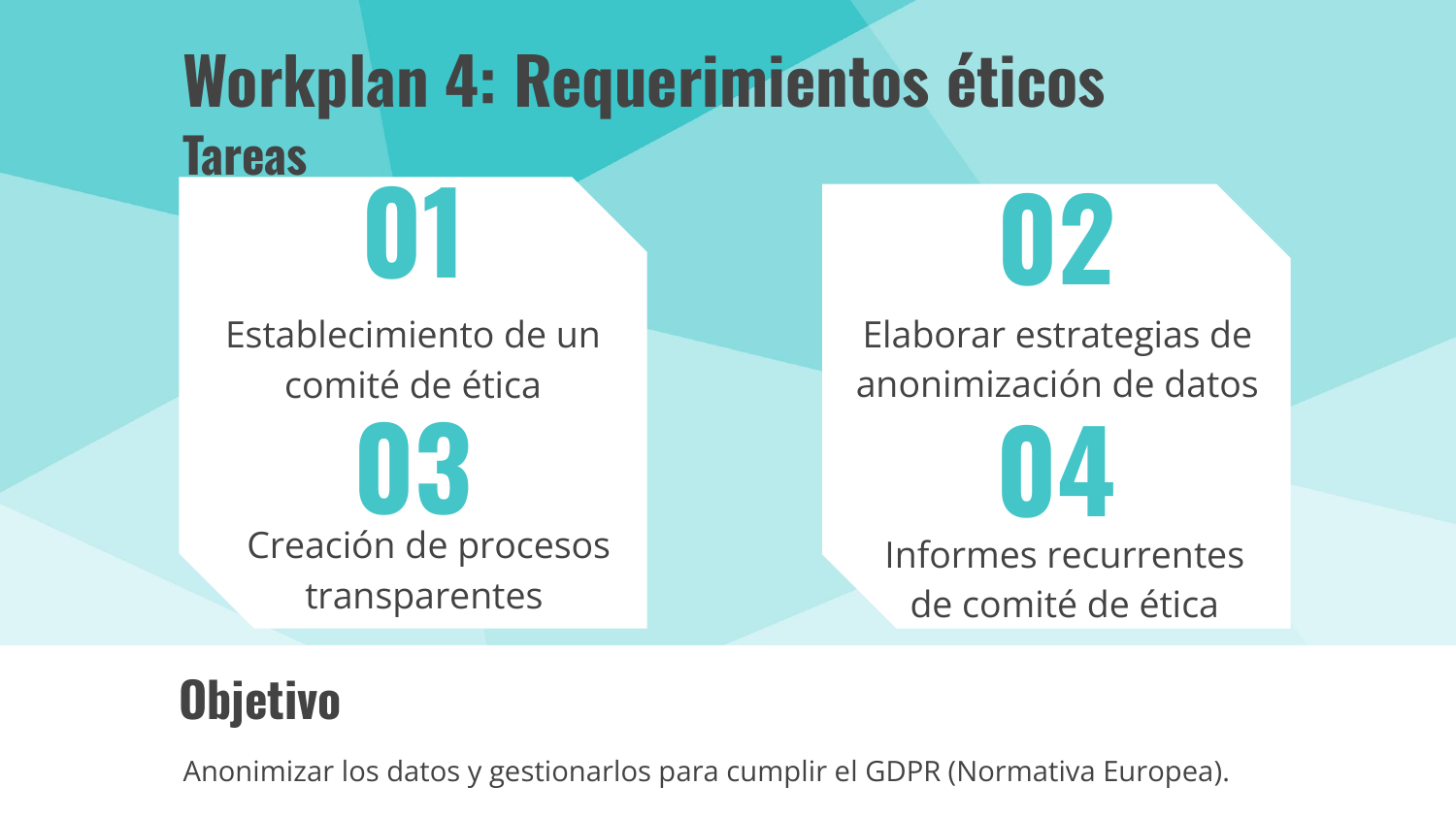

Workplan 4: Requerimientos éticos
Tareas
# 01
02

Elaborar estrategias de anonimización de datos
Establecimiento de un comité de ética
03
04
Creación de procesos transparentes
Informes recurrentes de comité de ética

Objetivo
Anonimizar los datos y gestionarlos para cumplir el GDPR (Normativa Europea).